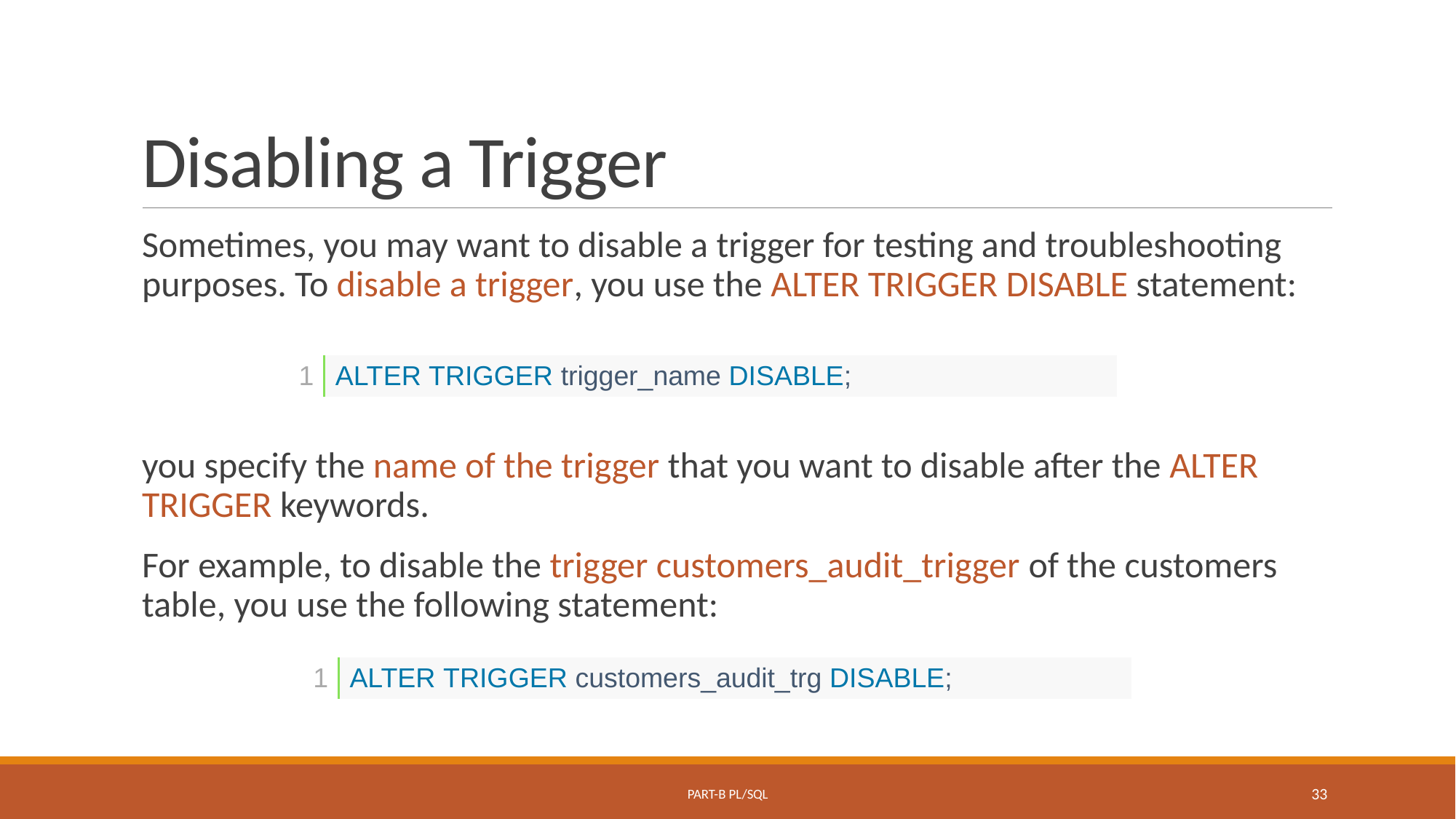

# Disabling a Trigger
Sometimes, you may want to disable a trigger for testing and troubleshooting purposes. To disable a trigger, you use the ALTER TRIGGER DISABLE statement:

you specify the name of the trigger that you want to disable after the ALTER TRIGGER keywords.
For example, to disable the trigger customers_audit_trigger of the customers table, you use the following statement:

| 1 | ALTER TRIGGER trigger\_name DISABLE; |
| --- | --- |
| 1 | ALTER TRIGGER customers\_audit\_trg DISABLE; |
| --- | --- |
Part-B PL/SQL
33